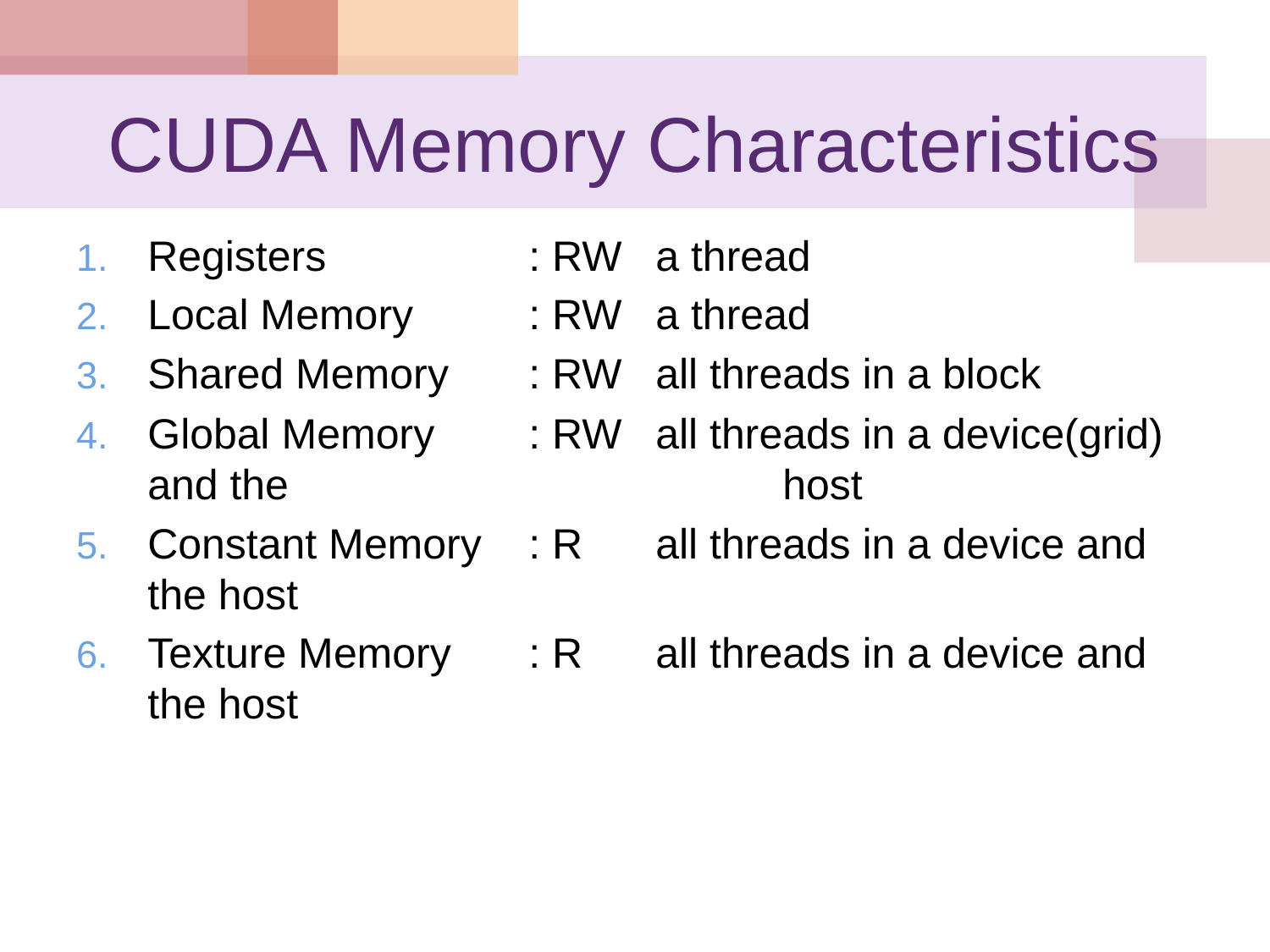

# CUDA Memory Characteristics
Registers		: RW	a thread
Local Memory	: RW	a thread
Shared Memory	: RW	all threads in a block
Global Memory	: RW	all threads in a device(grid) and the 				host
Constant Memory	: R	all threads in a device and the host
Texture Memory	: R	all threads in a device and the host